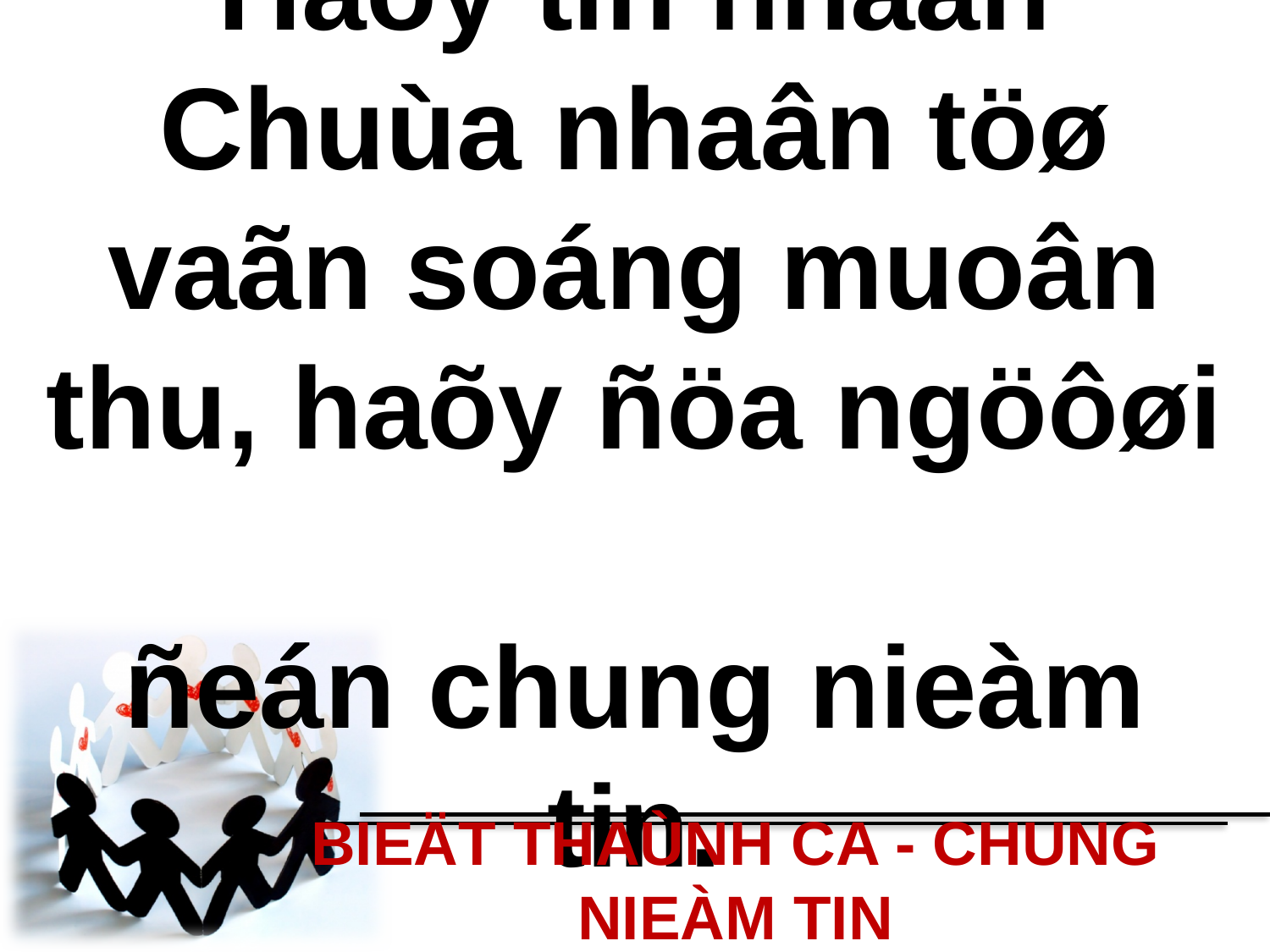

Haõy tin nhaän Chuùa nhaân töø vaãn soáng muoân thu, haõy ñöa ngöôøi
ñeán chung nieàm tin.
BIEÄT THAÙNH CA - CHUNG NIEÀM TIN